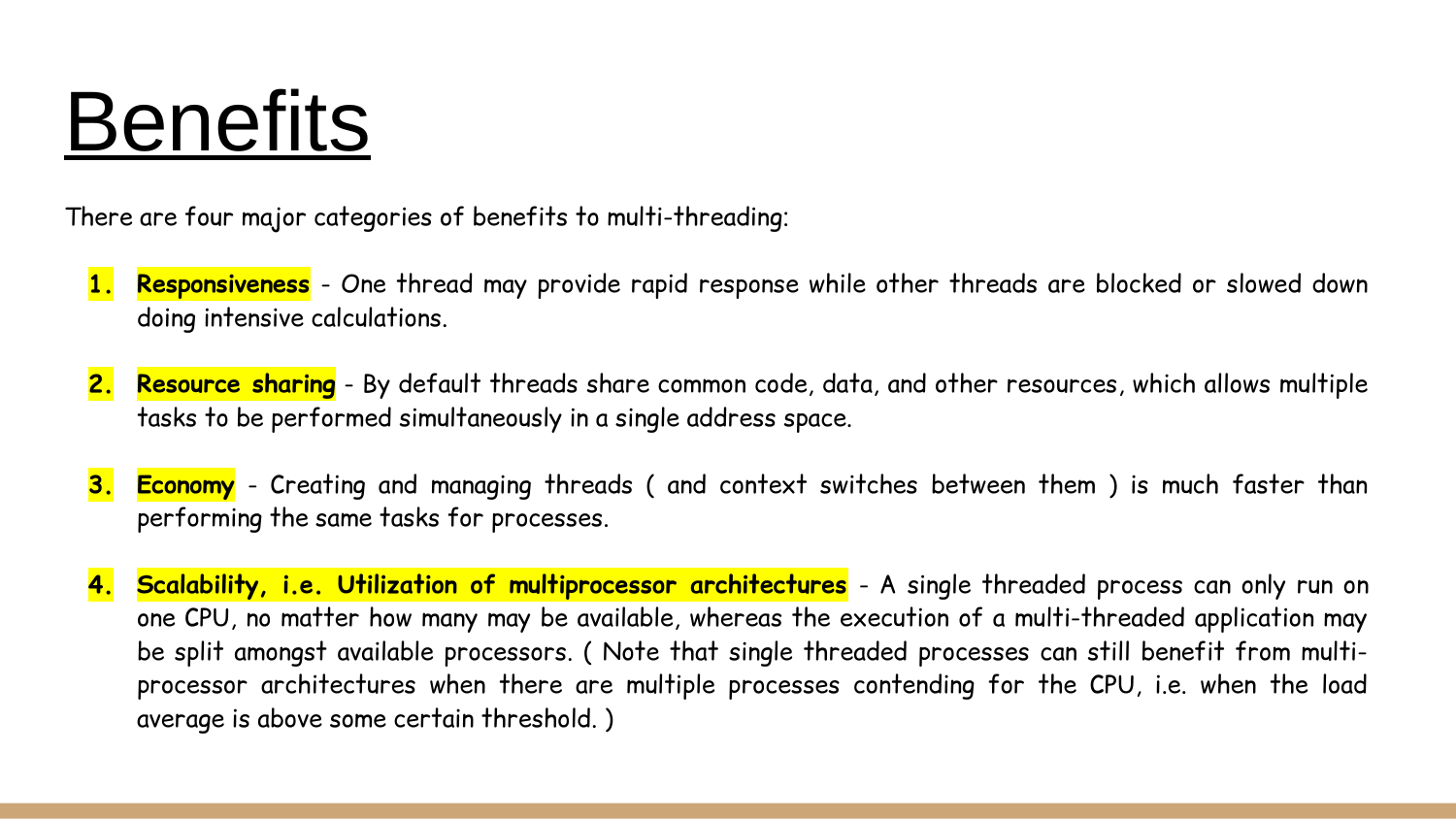

# Benefits
There are four major categories of benefits to multi-threading:

Responsiveness - One thread may provide rapid response while other threads are blocked or slowed down doing intensive calculations.

Resource sharing - By default threads share common code, data, and other resources, which allows multiple tasks to be performed simultaneously in a single address space.

Economy - Creating and managing threads ( and context switches between them ) is much faster than performing the same tasks for processes.

Scalability, i.e. Utilization of multiprocessor architectures - A single threaded process can only run on one CPU, no matter how many may be available, whereas the execution of a multi-threaded application may be split amongst available processors. ( Note that single threaded processes can still benefit from multi-processor architectures when there are multiple processes contending for the CPU, i.e. when the load average is above some certain threshold. )